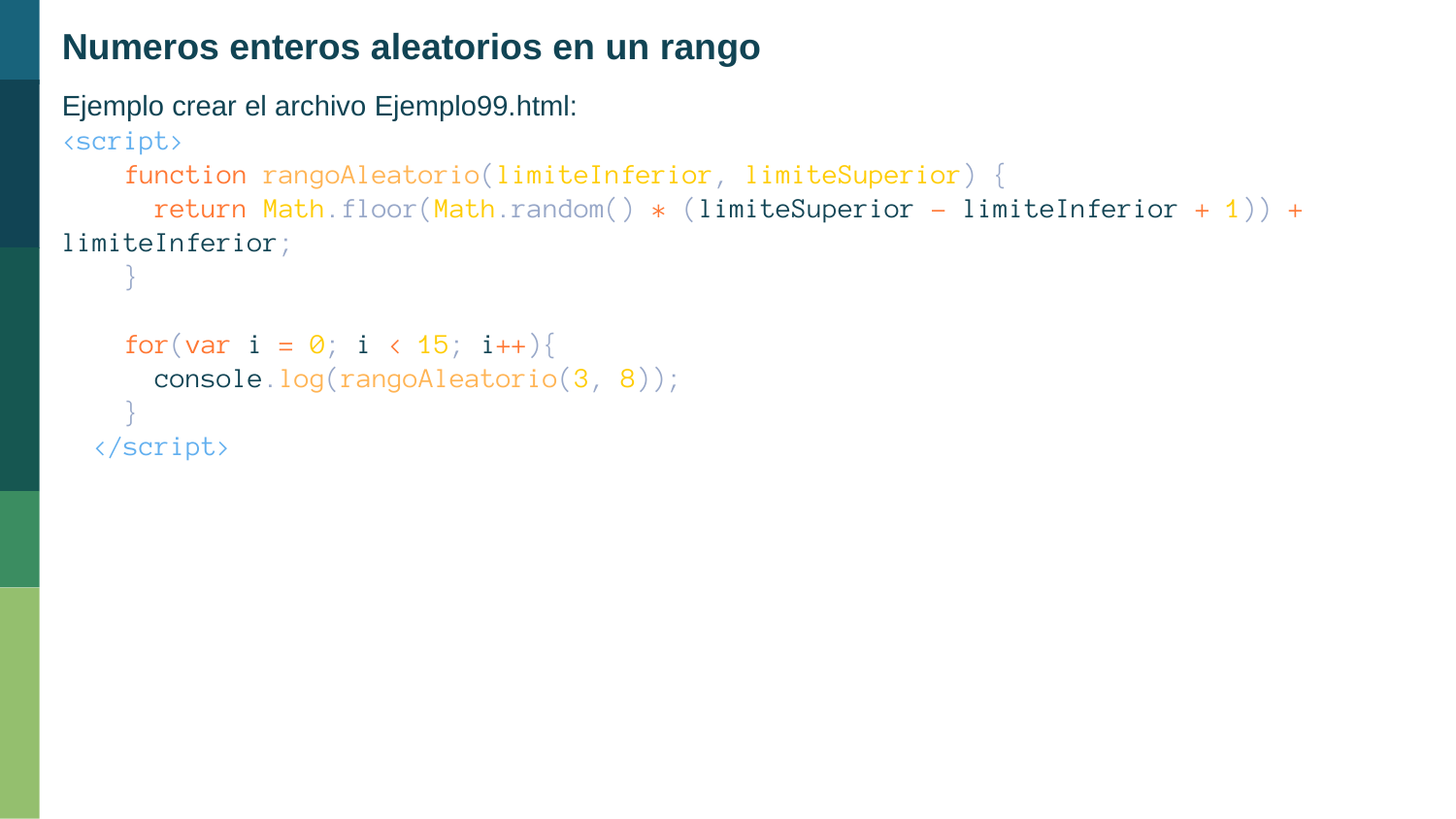

Numeros enteros aleatorios en un rango
Ejemplo crear el archivo Ejemplo99.html:
<script>
    function rangoAleatorio(limiteInferior, limiteSuperior) {
      return Math.floor(Math.random() * (limiteSuperior - limiteInferior + 1)) + limiteInferior;
    }
    for(var i = 0; i < 15; i++){
      console.log(rangoAleatorio(3, 8));
    }
  </script>